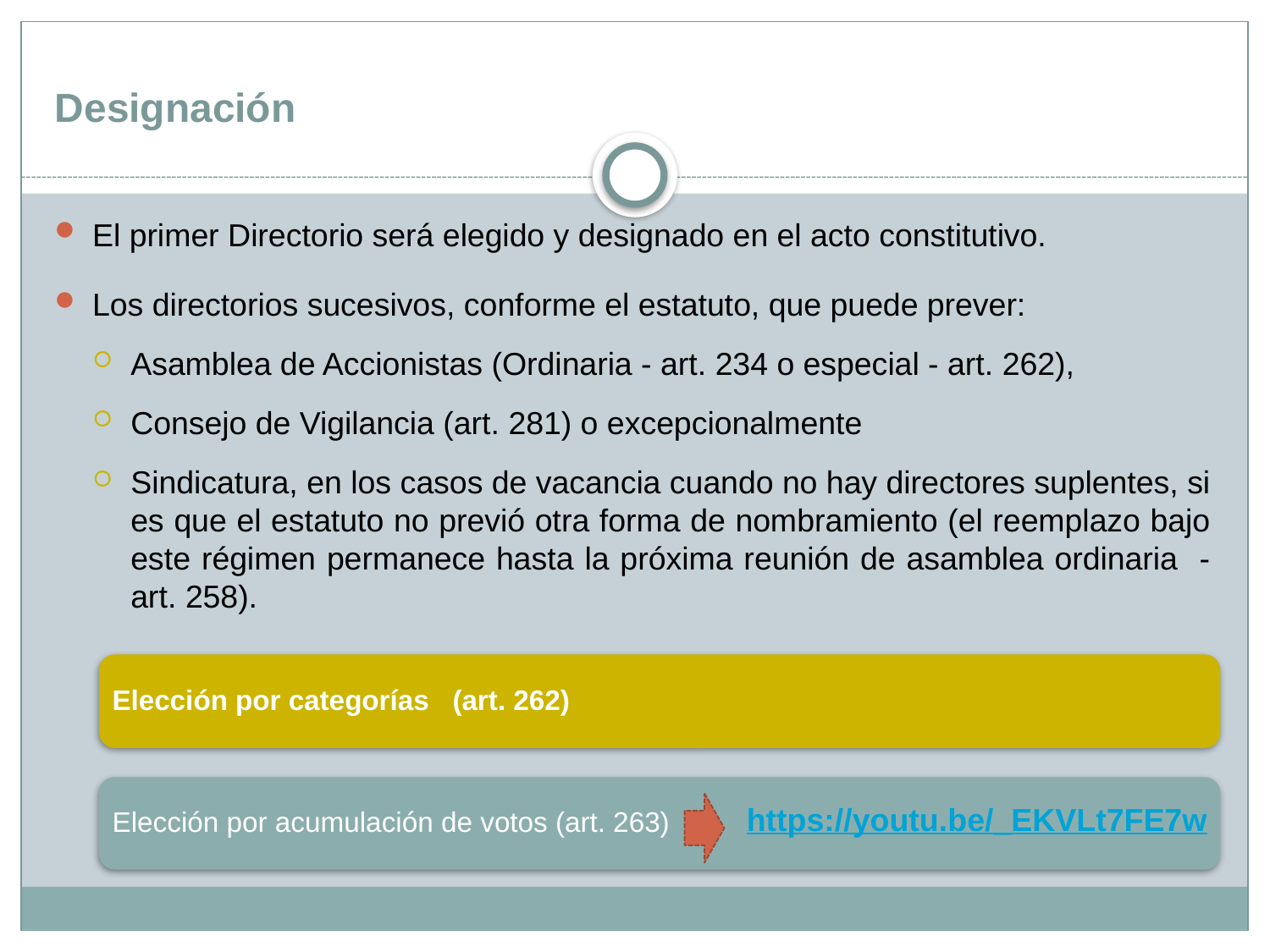

# Designación
El primer Directorio será elegido y designado en el acto constitutivo.
Los directorios sucesivos, conforme el estatuto, que puede prever:
Asamblea de Accionistas (Ordinaria - art. 234 o especial - art. 262),
Consejo de Vigilancia (art. 281) o excepcionalmente
Sindicatura, en los casos de vacancia cuando no hay directores suplentes, si es que el estatuto no previó otra forma de nombramiento (el reemplazo bajo este régimen permanece hasta la próxima reunión de asamblea ordinaria  - art. 258).
Elección por categorías   (art. 262)
Elección por acumulación de votos (art. 263)
https://youtu.be/_EKVLt7FE7w